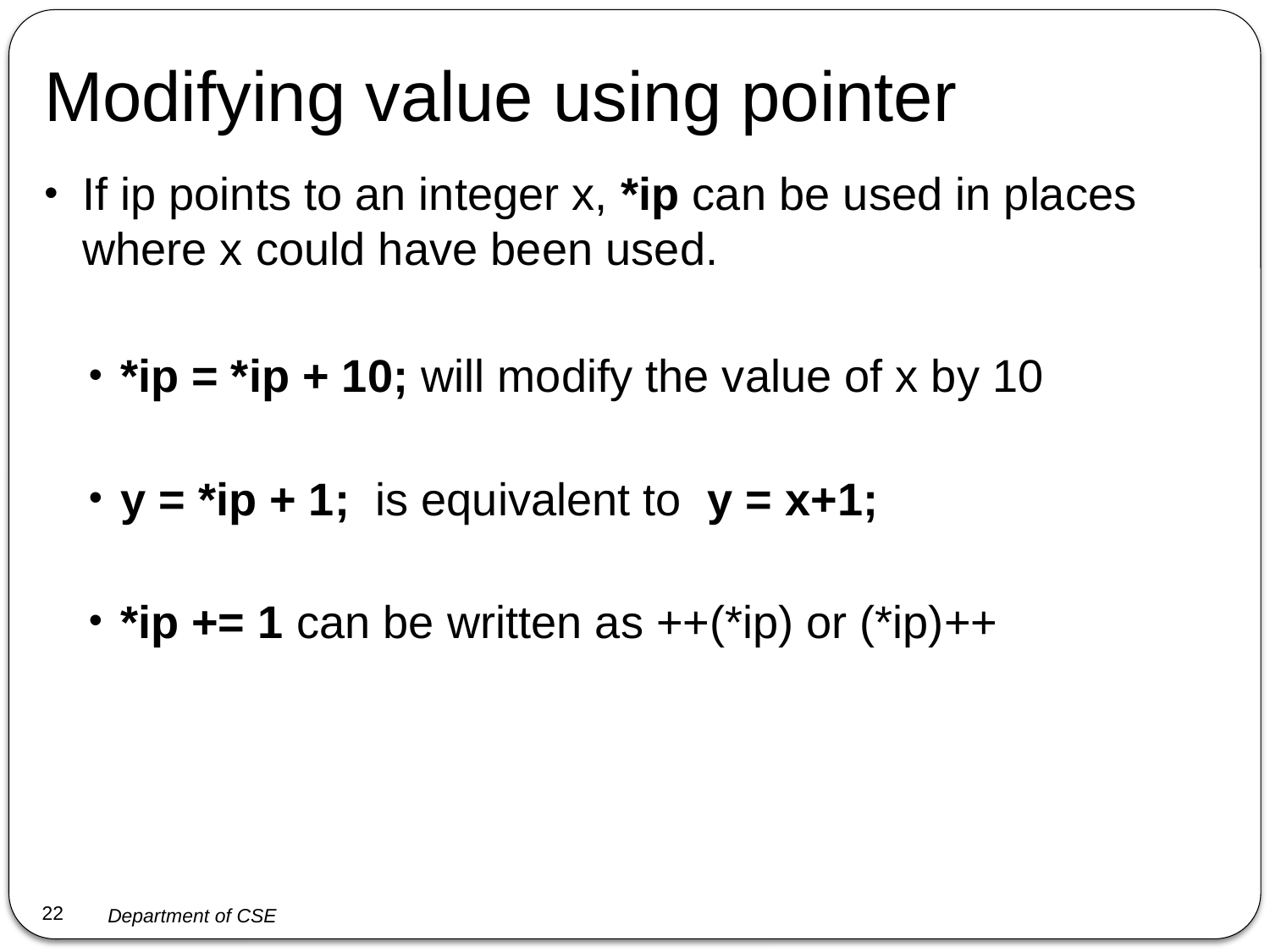

# Modifying value using pointer
If ip points to an integer x, *ip can be used in places where x could have been used.

*ip = *ip + 10; will modify the value of x by 10

y = *ip + 1;  is equivalent to  y = x+1;

*ip += 1 can be written as ++(*ip) or (*ip)++

22
Department of CSE